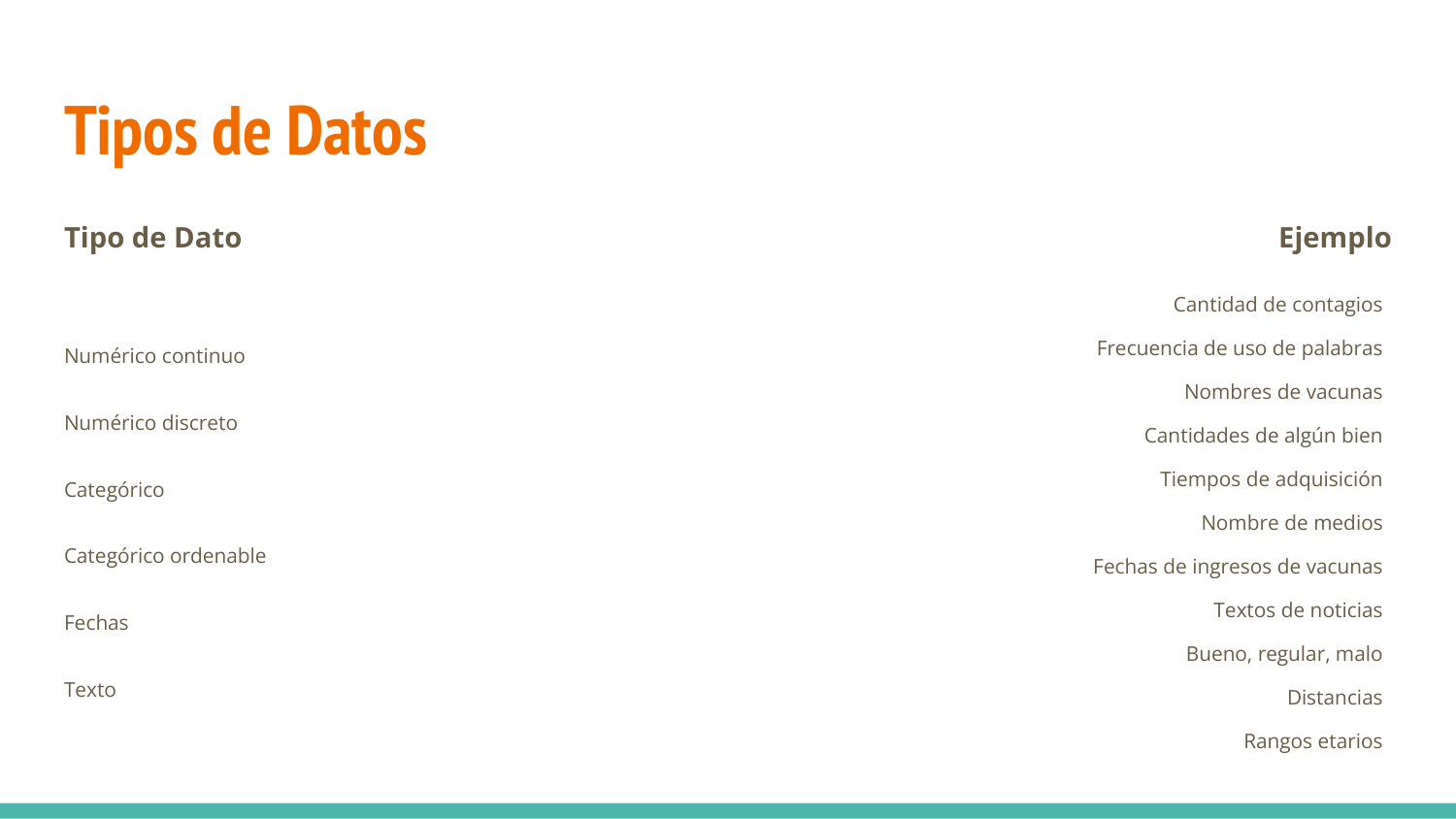

# Tipos de Datos
Tipo de Dato
Ejemplo
Cantidad de contagios
Frecuencia de uso de palabras
Nombres de vacunas
Cantidades de algún bien
Tiempos de adquisición
Nombre de medios
Fechas de ingresos de vacunas
Textos de noticias
Bueno, regular, malo
Distancias
Rangos etarios
Numérico continuo
Numérico discreto
Categórico
Categórico ordenable
Fechas
Texto